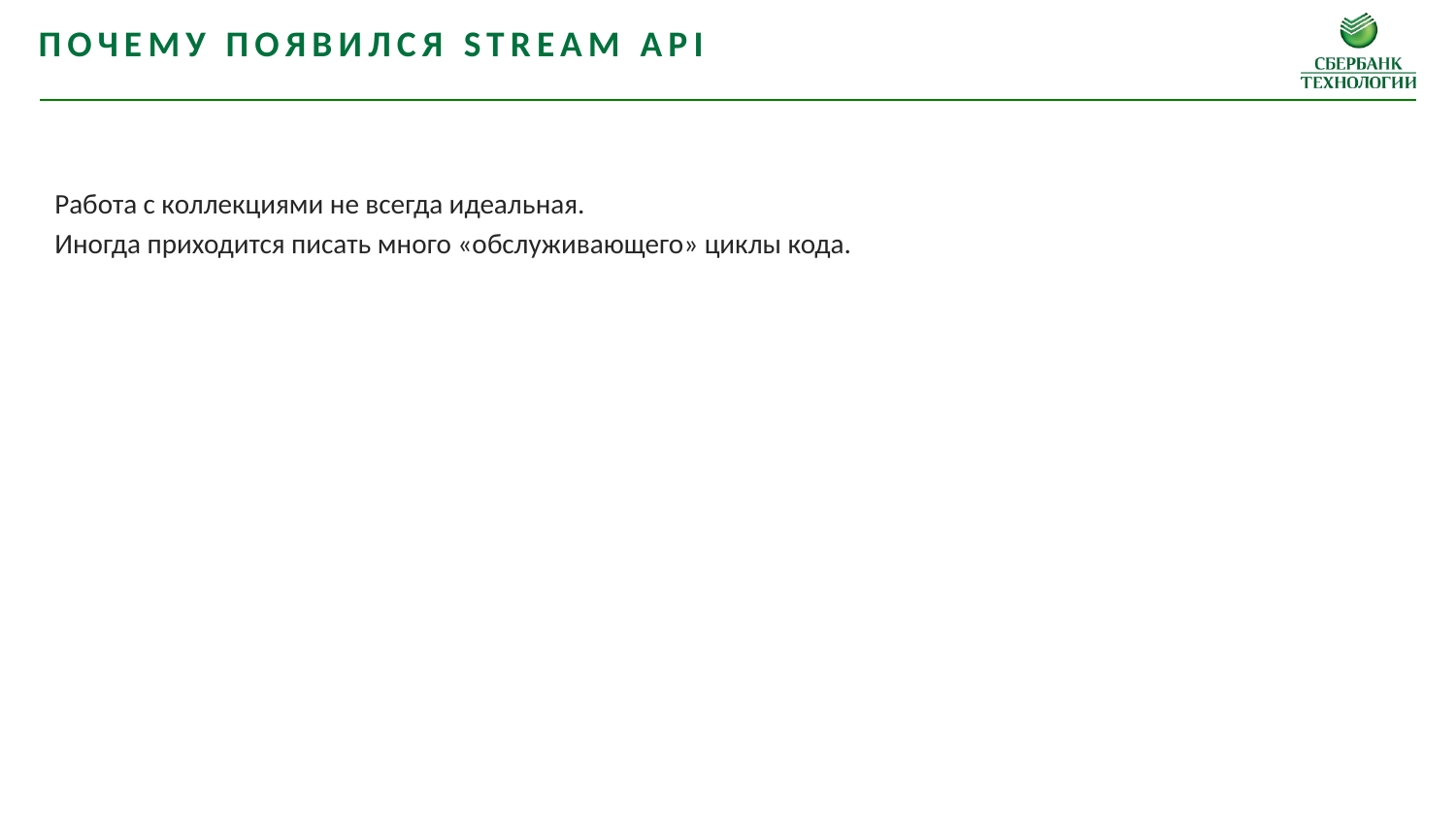

Почему появился Stream api

Работа с коллекциями не всегда идеальная.
Иногда приходится писать много «обслуживающего» циклы кода.